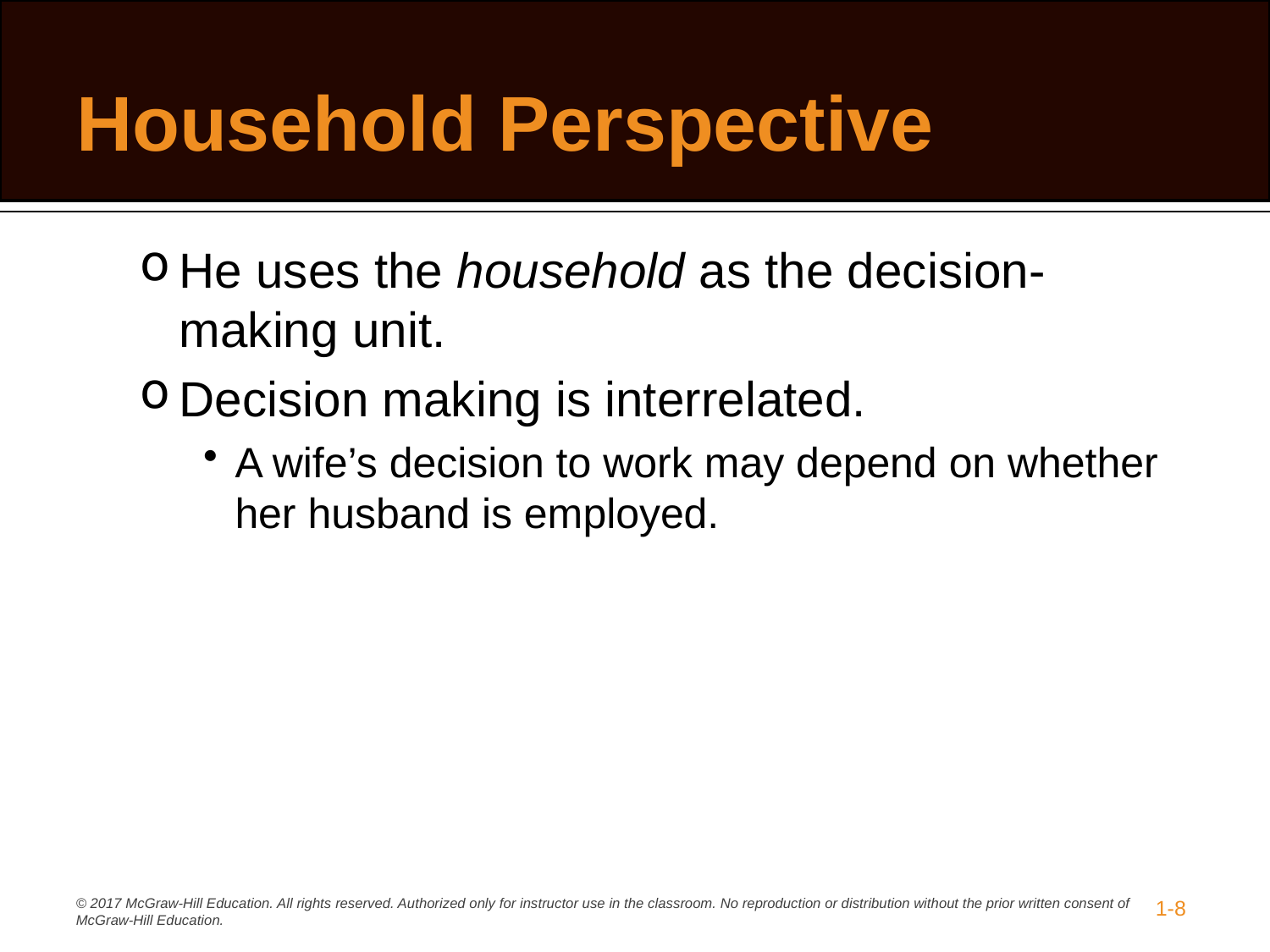

# Household Perspective
He uses the household as the decision-making unit.
Decision making is interrelated.
A wife’s decision to work may depend on whether her husband is employed.